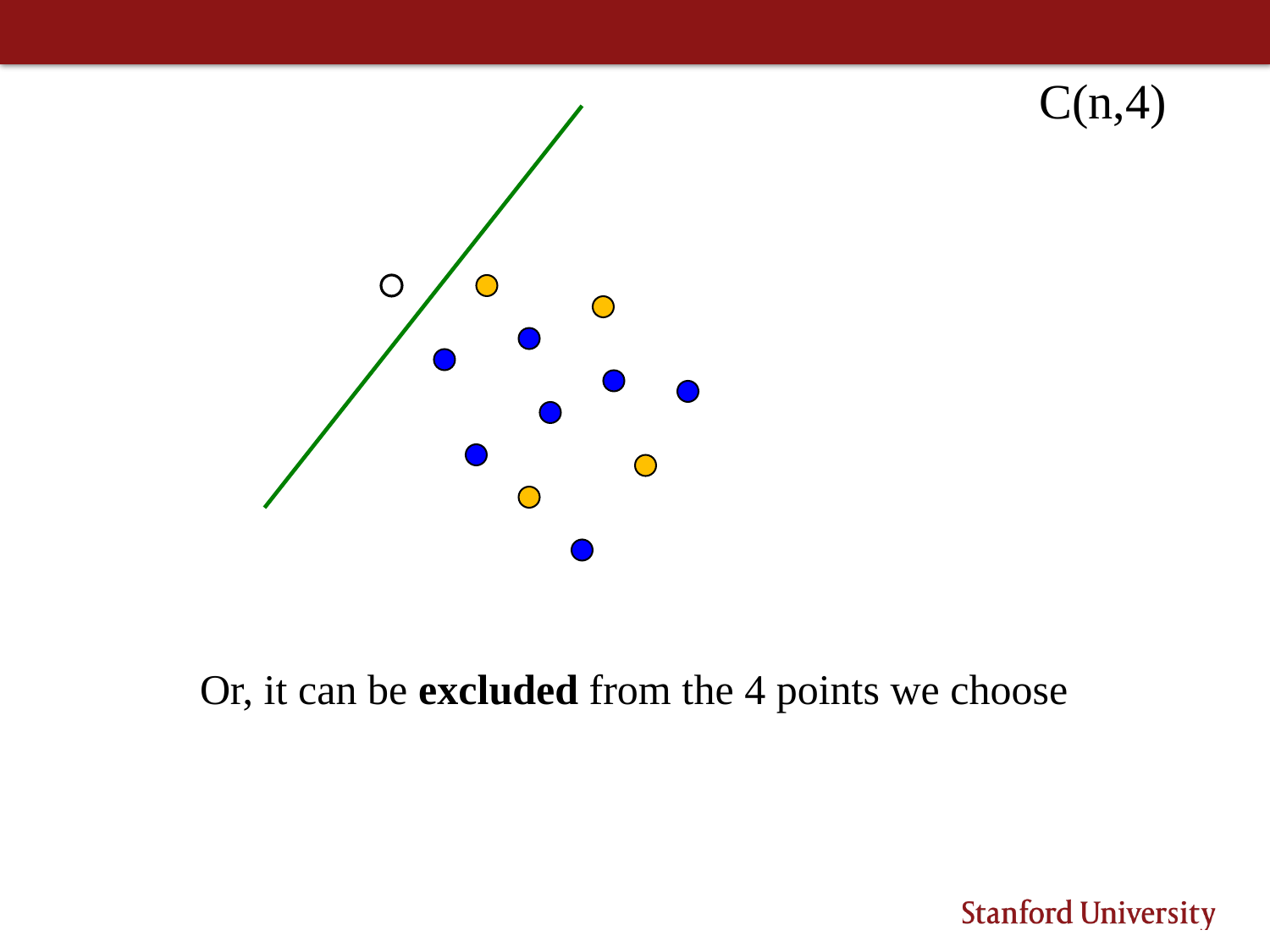

C(n,4)

Or, it can be excluded from the 4 points we choose